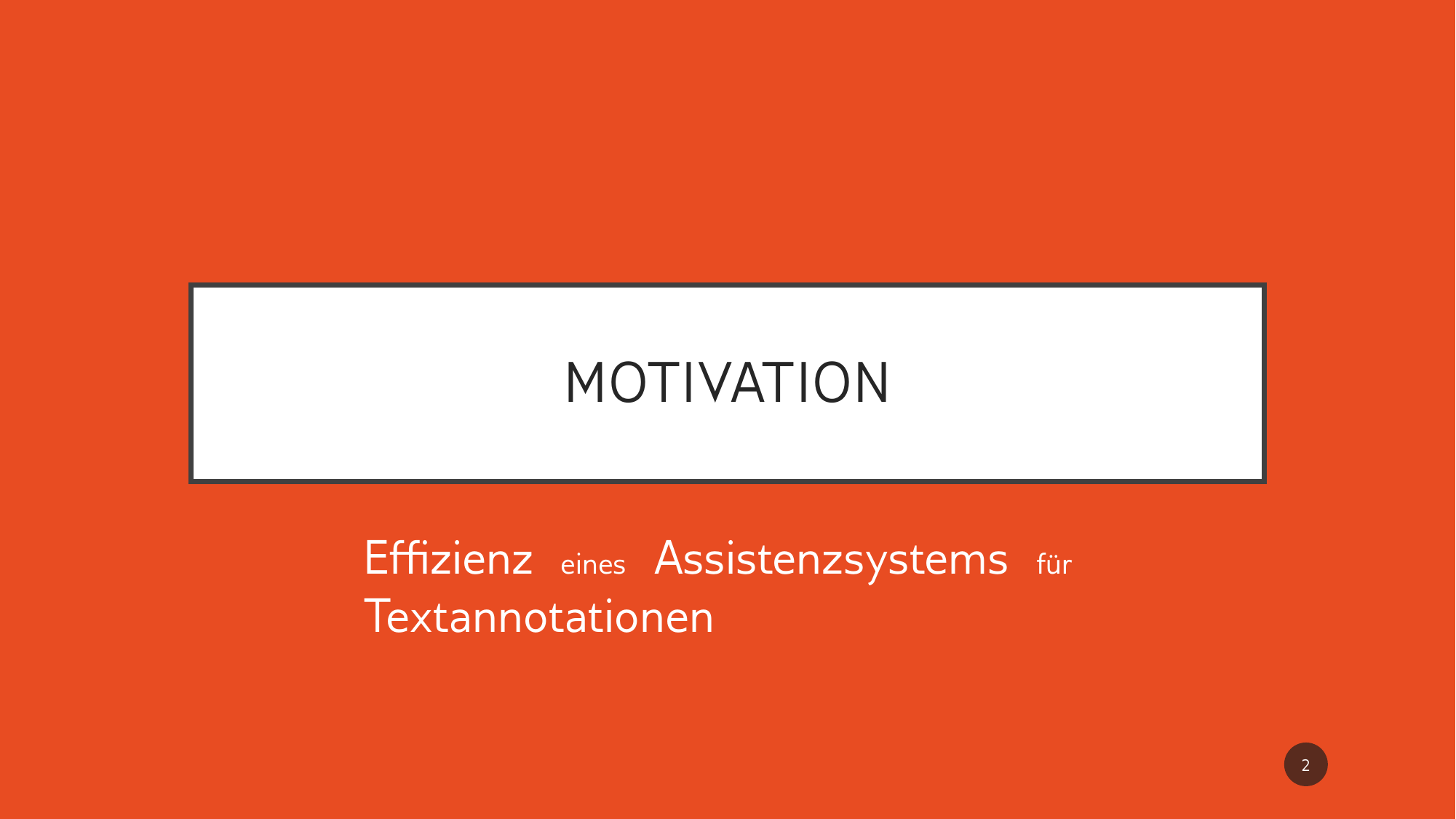

# Motivation
Effizienz   eines   Assistenzsystems   für   Textannotationen
2